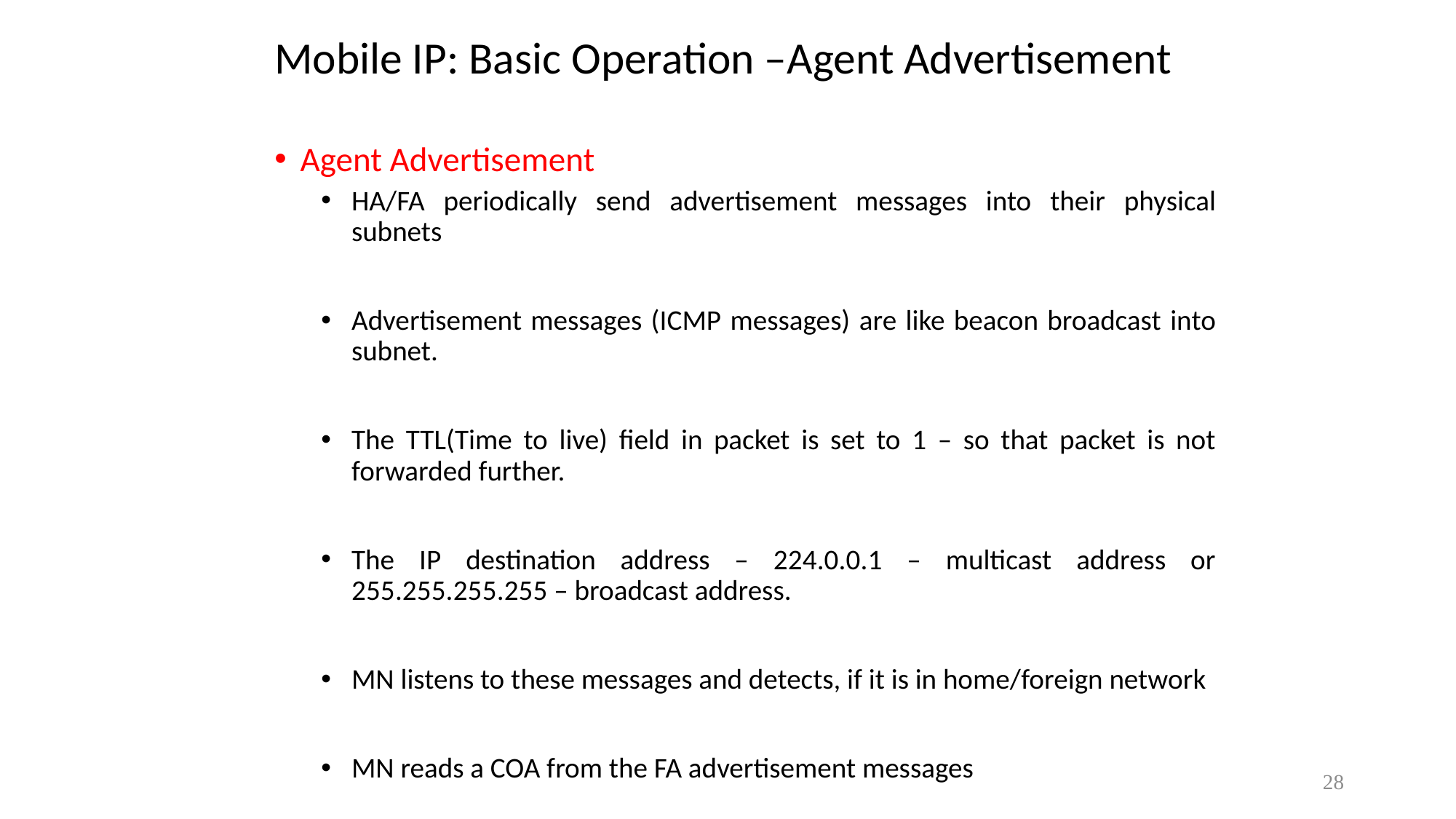

# Mobile IP: Basic Operation –Agent Advertisement
Agent Advertisement
HA/FA periodically send advertisement messages into their physical subnets

Advertisement messages (ICMP messages) are like beacon broadcast into subnet.

The TTL(Time to live) field in packet is set to 1 – so that packet is not forwarded further.

The IP destination address – 224.0.0.1 – multicast address or 255.255.255.255 – broadcast address.

MN listens to these messages and detects, if it is in home/foreign network

MN reads a COA from the FA advertisement messages

28